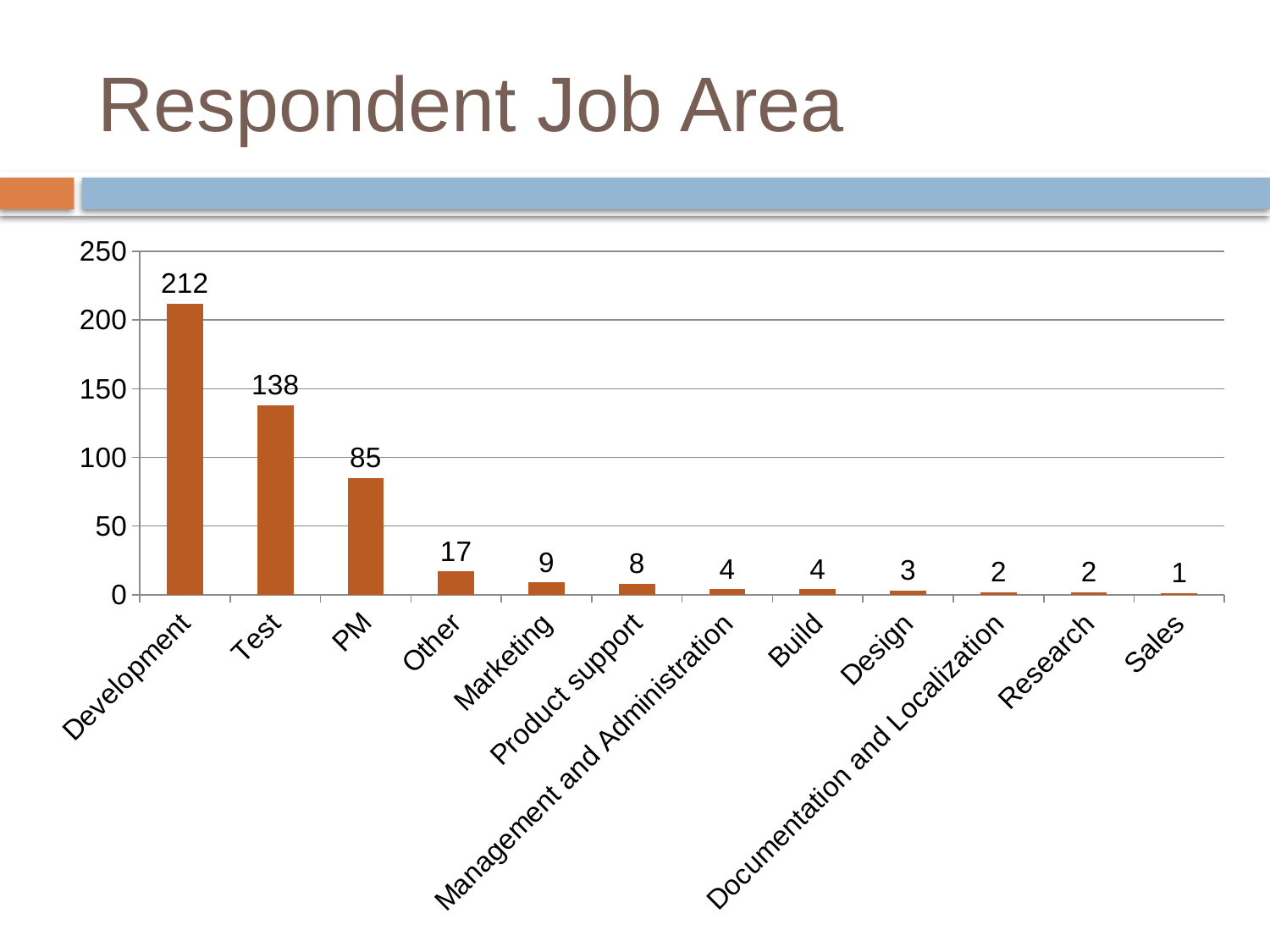

# Respondent Job Area

### Chart

| Category | Total |
|---|---|
| Development | 212.0 |
| Test | 138.0 |
| PM | 85.0 |
| Other | 17.0 |
| Marketing | 9.0 |
| Product support | 8.0 |
| Management and Administration | 4.0 |
| Build | 4.0 |
| Design | 3.0 |
| Documentation and Localization | 2.0 |
| Research | 2.0 |
| Sales | 1.0 |